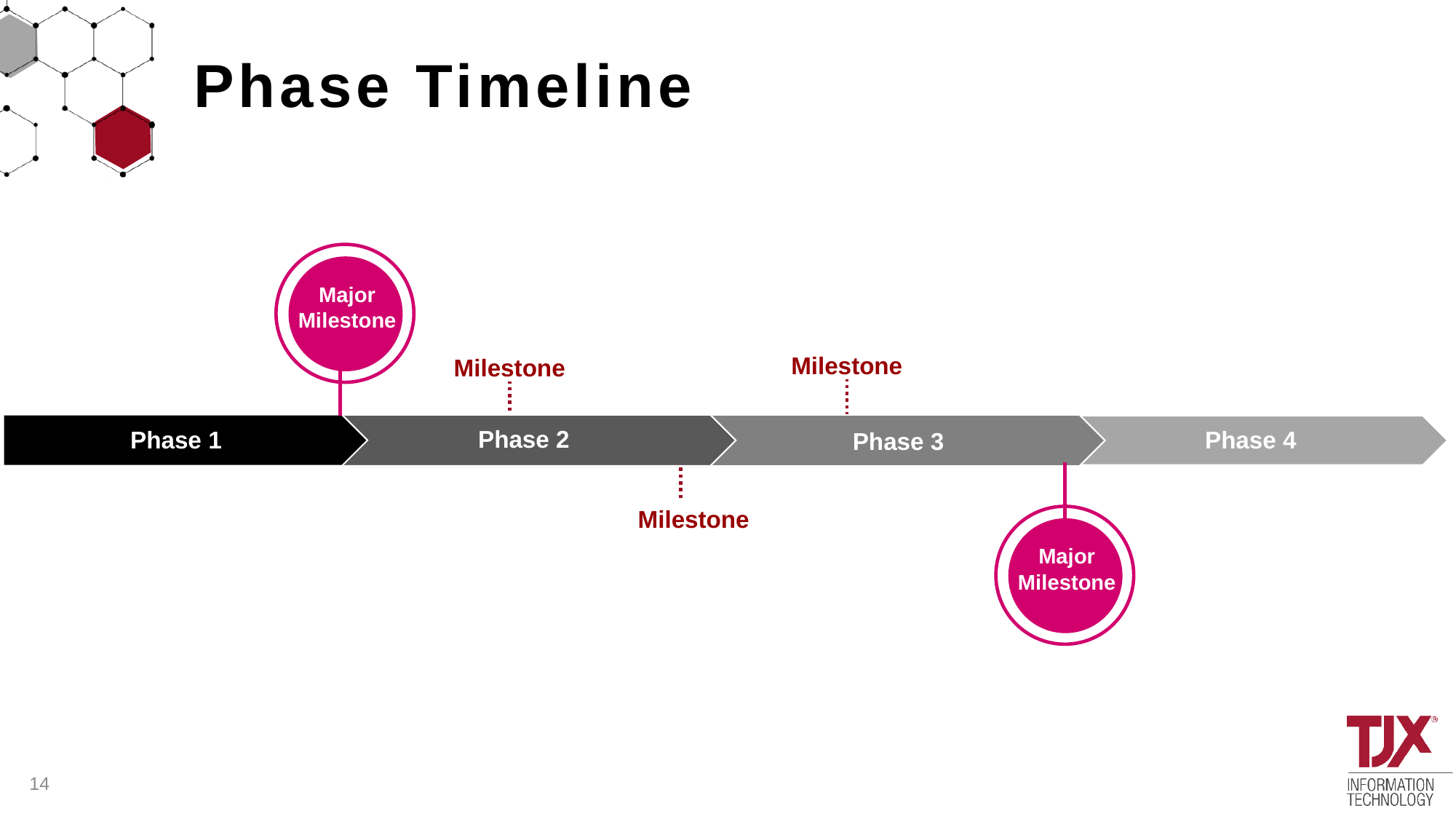

Phase Timeline

Major Milestone
Milestone
Milestone

Phase 2
Phase 1
Phase 4
Phase 3
Milestone

Major Milestone
14